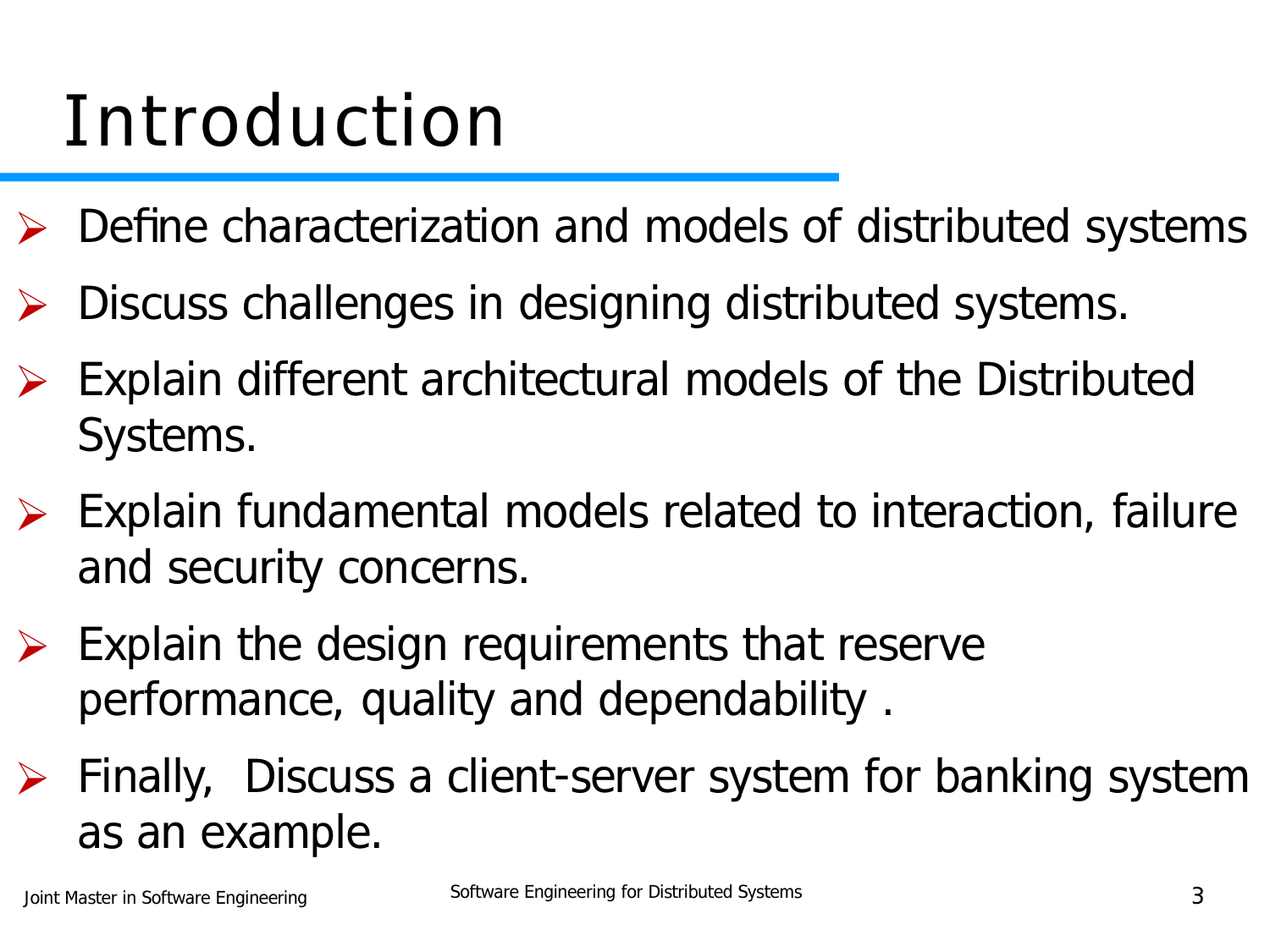

# Introduction
Define characterization and models of distributed systems
Discuss challenges in designing distributed systems.
Explain different architectural models of the Distributed Systems.
Explain fundamental models related to interaction, failure and security concerns.
Explain the design requirements that reserve performance, quality and dependability .
Finally,  Discuss a client-server system for banking system as an example.

Software Engineering for Distributed Systems
3